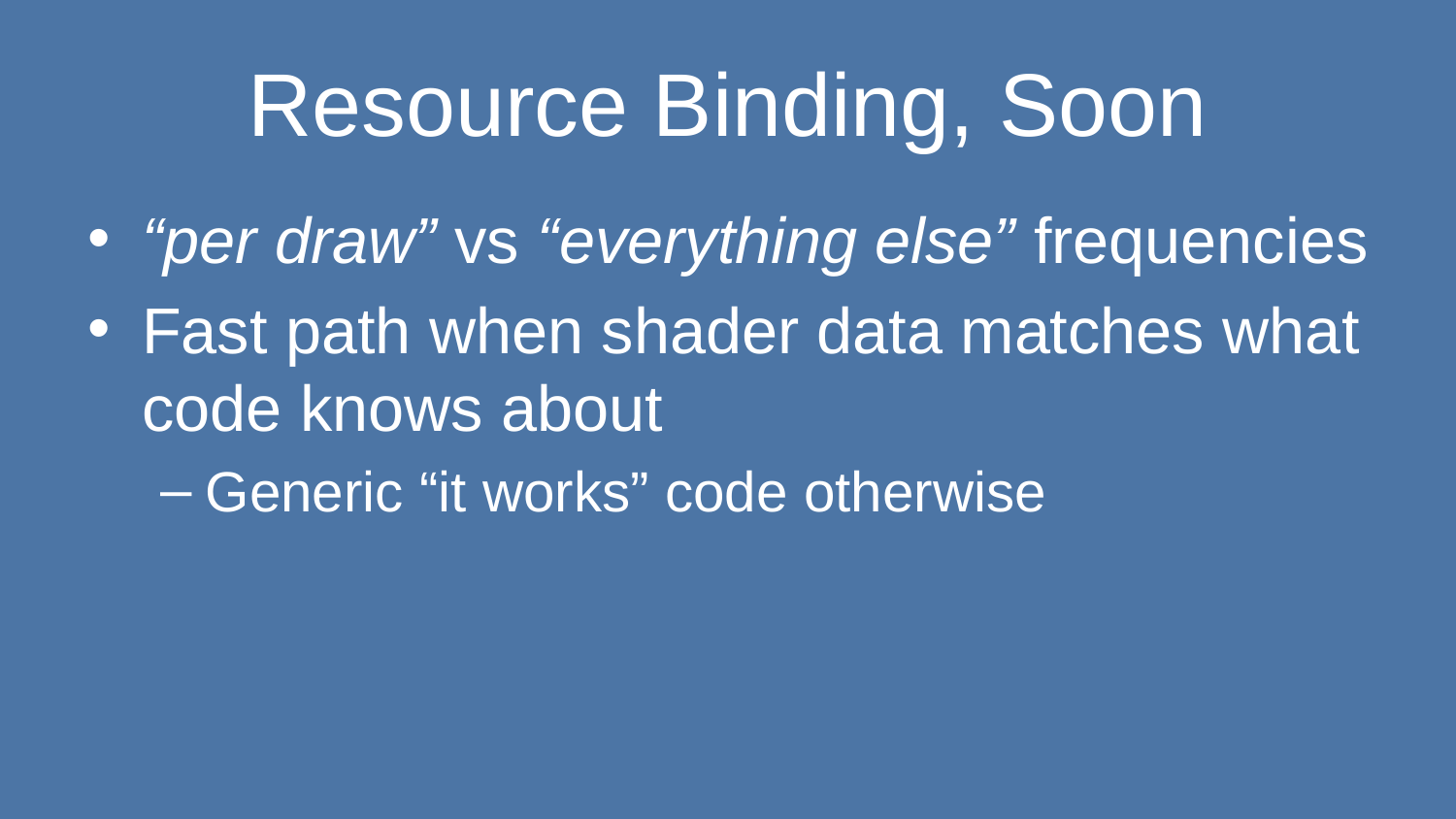

# Resource Binding, Soon
“per draw” vs “everything else” frequencies
Fast path when shader data matches what code knows about
Generic “it works” code otherwise